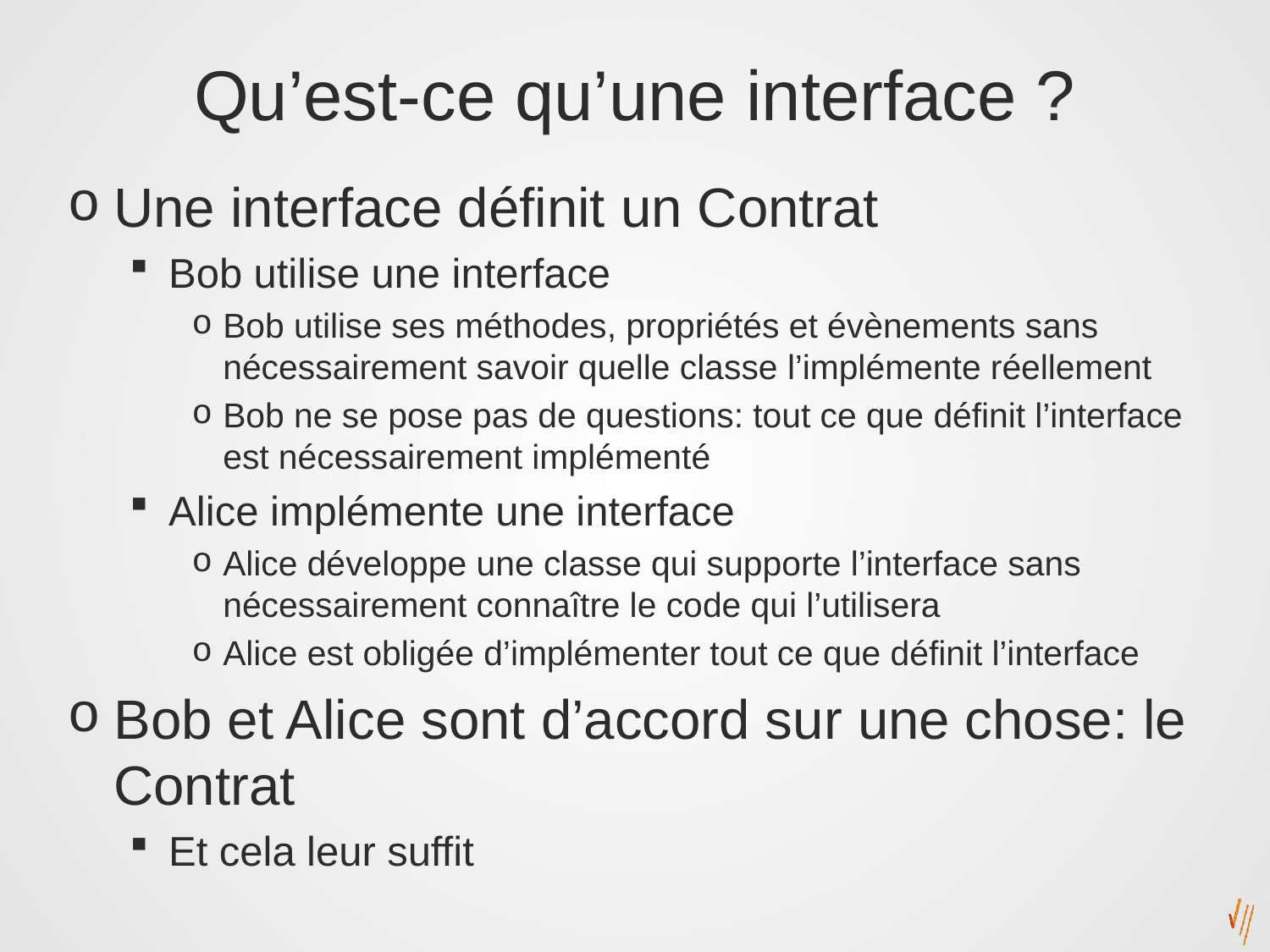

# Qu’est-ce qu’une interface ?
Une interface définit un Contrat
Bob utilise une interface
Bob utilise ses méthodes, propriétés et évènements sans nécessairement savoir quelle classe l’implémente réellement
Bob ne se pose pas de questions: tout ce que définit l’interface est nécessairement implémenté
Alice implémente une interface
Alice développe une classe qui supporte l’interface sans nécessairement connaître le code qui l’utilisera
Alice est obligée d’implémenter tout ce que définit l’interface
Bob et Alice sont d’accord sur une chose: le Contrat
Et cela leur suffit